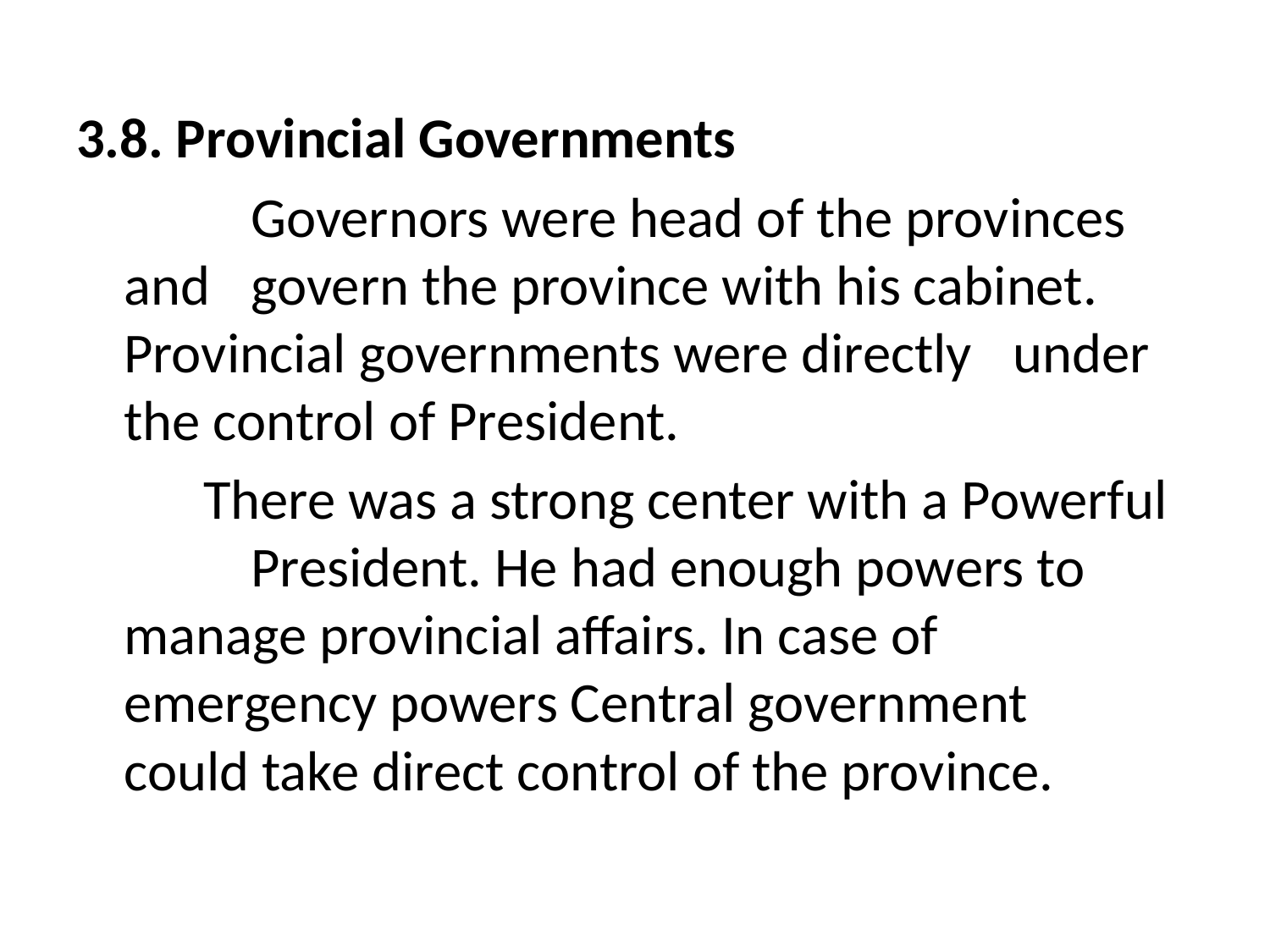

#
3.8. Provincial Governments
	 	Governors were head of the provinces and 	govern the province with his cabinet. 	Provincial governments were directly 	under the control of President.
          There was a strong center with a Powerful 	President. He had enough powers to 	manage provincial affairs. In case of 	emergency powers Central government 	could take direct control of the province.